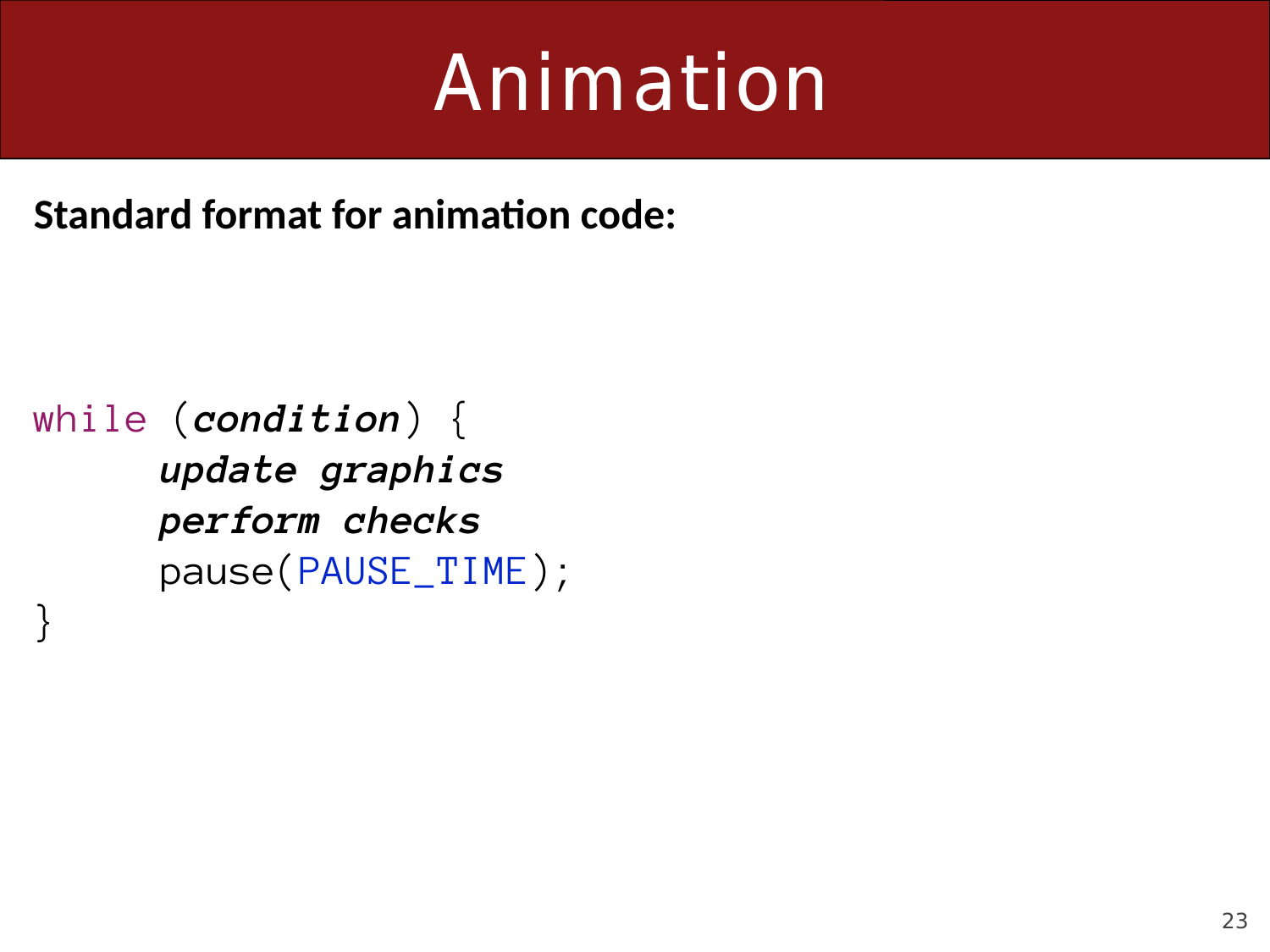

# Animation
Standard format for animation code:

while (condition) {
	update graphics
	perform checks
	pause(PAUSE_TIME);
}